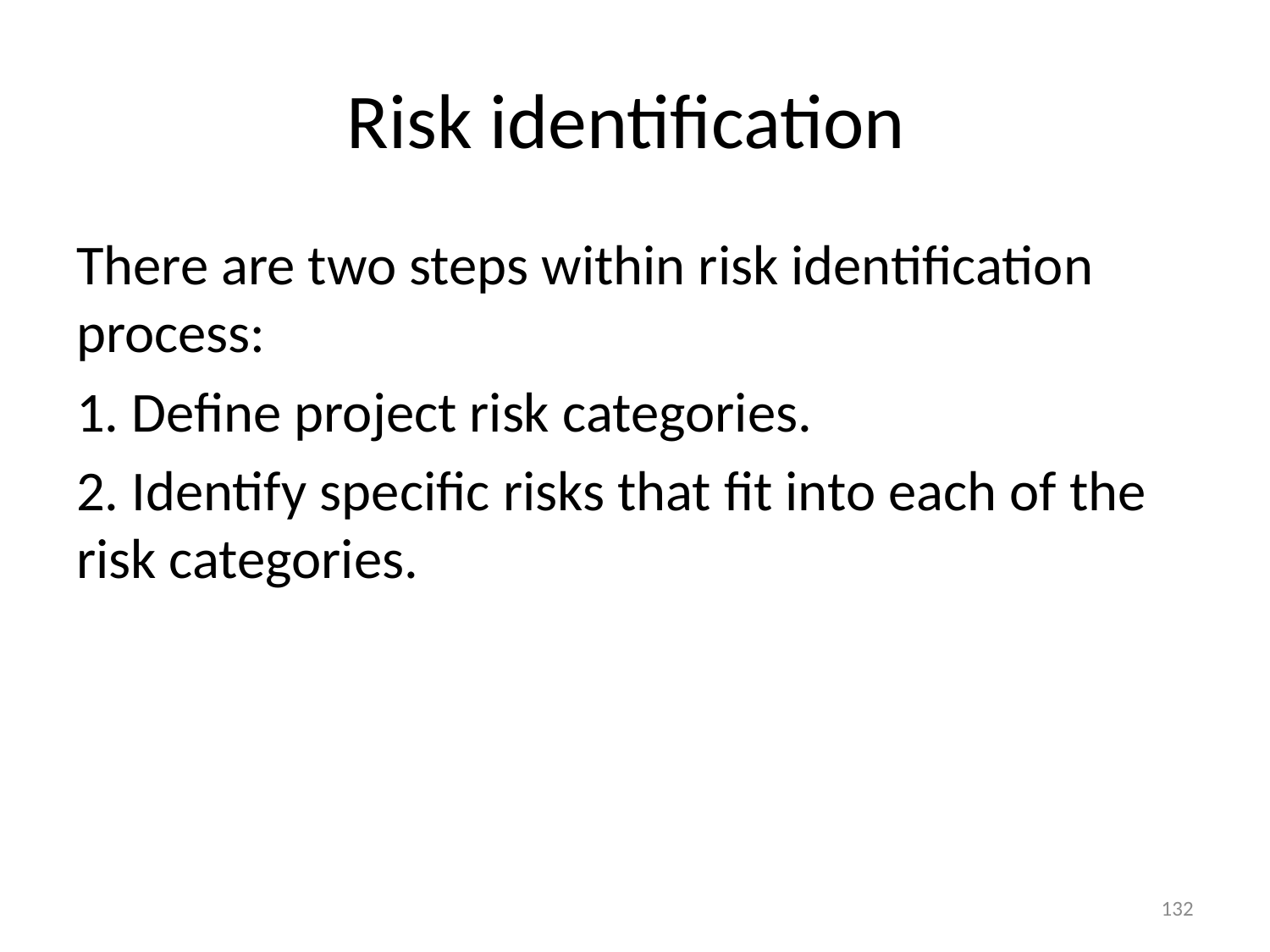

# Risk identification
There are two steps within risk identification process:
1. Define project risk categories.
2. Identify specific risks that fit into each of the risk categories.
132